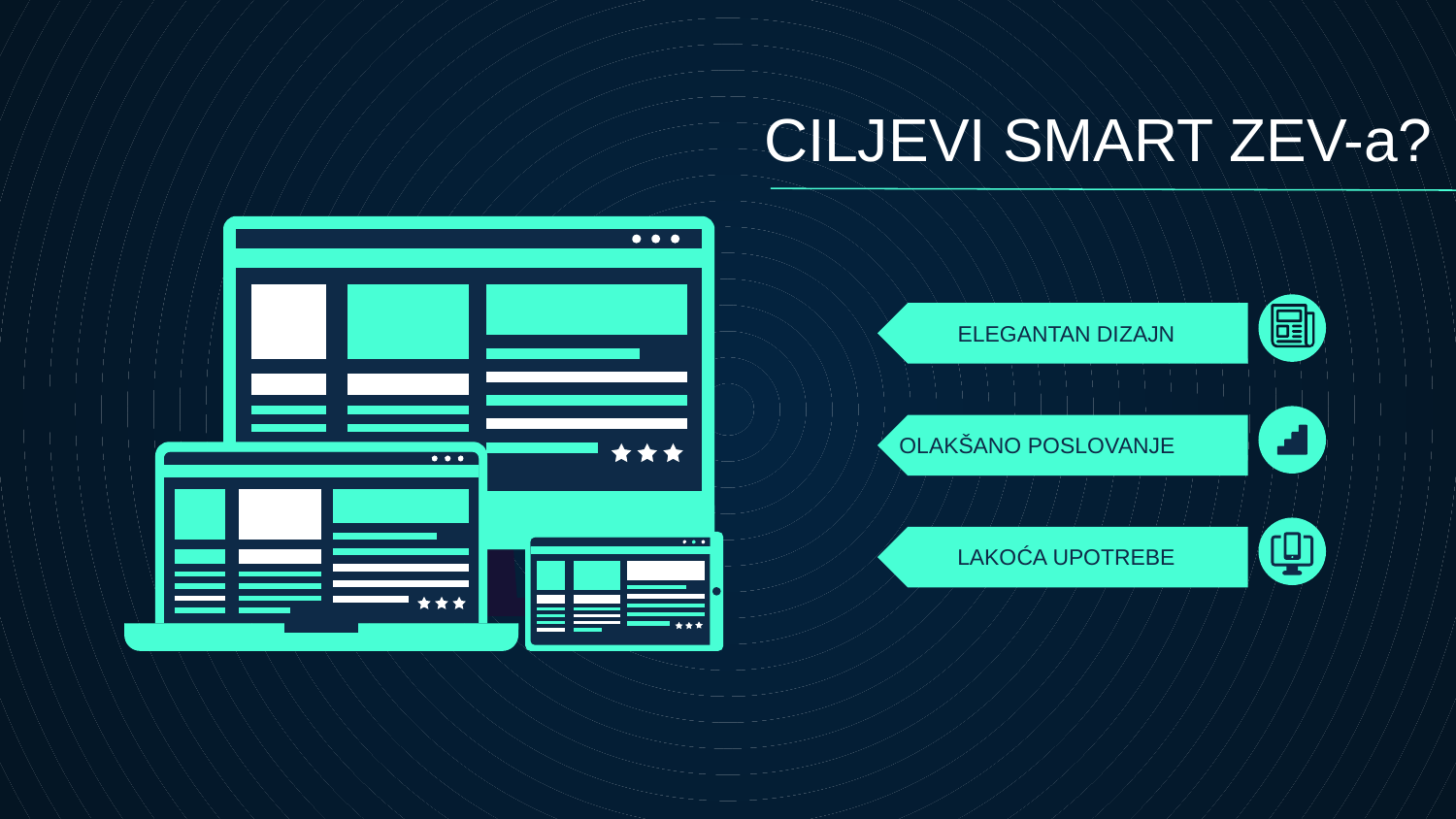

CILJEVI SMART ZEV-a?

# ELEGANTAN DIZAJN

OLAKŠANO POSLOVANJE

LAKOĆA UPOTREBE